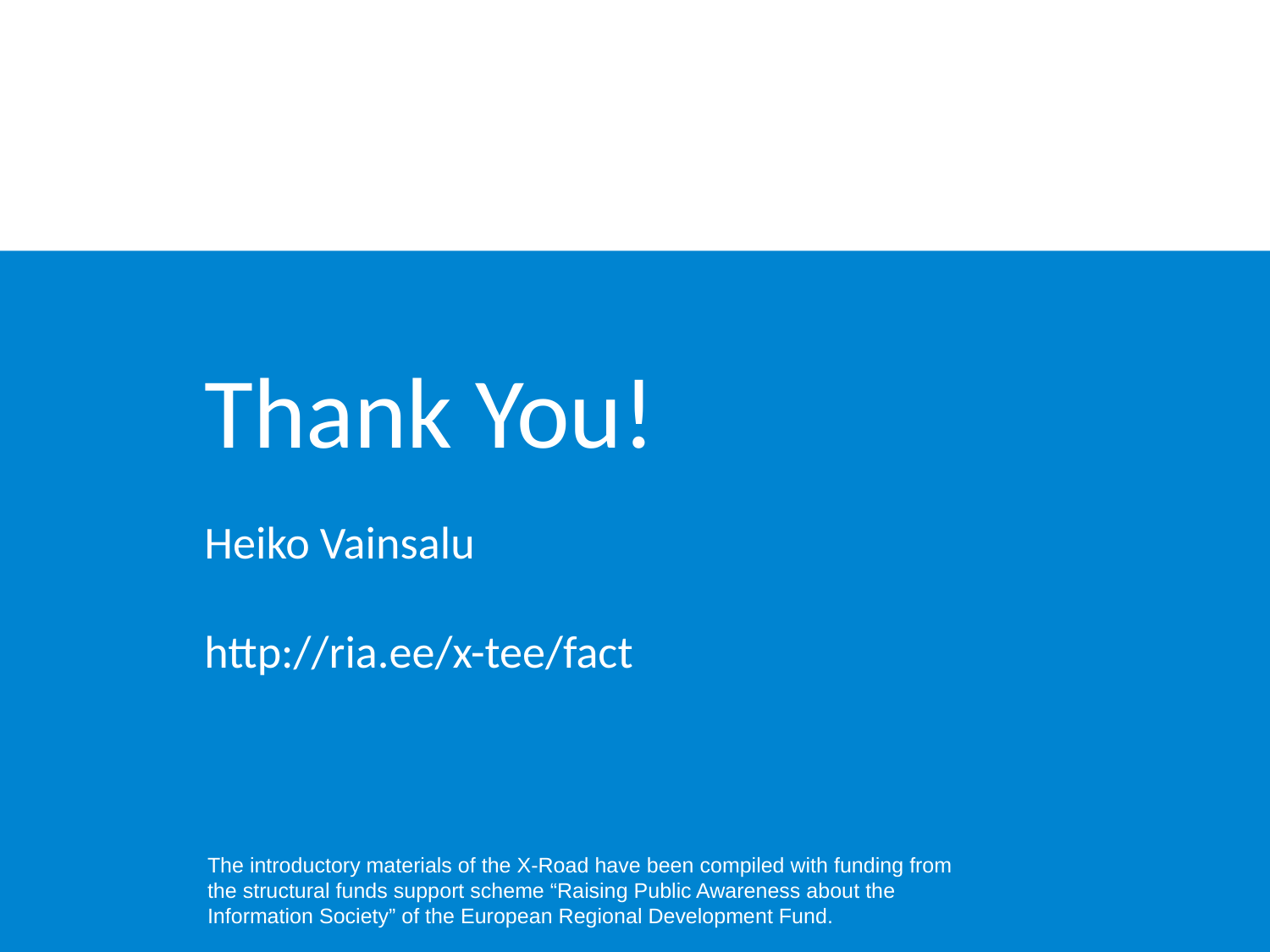

Thank You!
Heiko Vainsalu

http://ria.ee/x-tee/fact
The introductory materials of the X-Road have been compiled with funding from the structural funds support scheme “Raising Public Awareness about the Information Society” of the European Regional Development Fund.